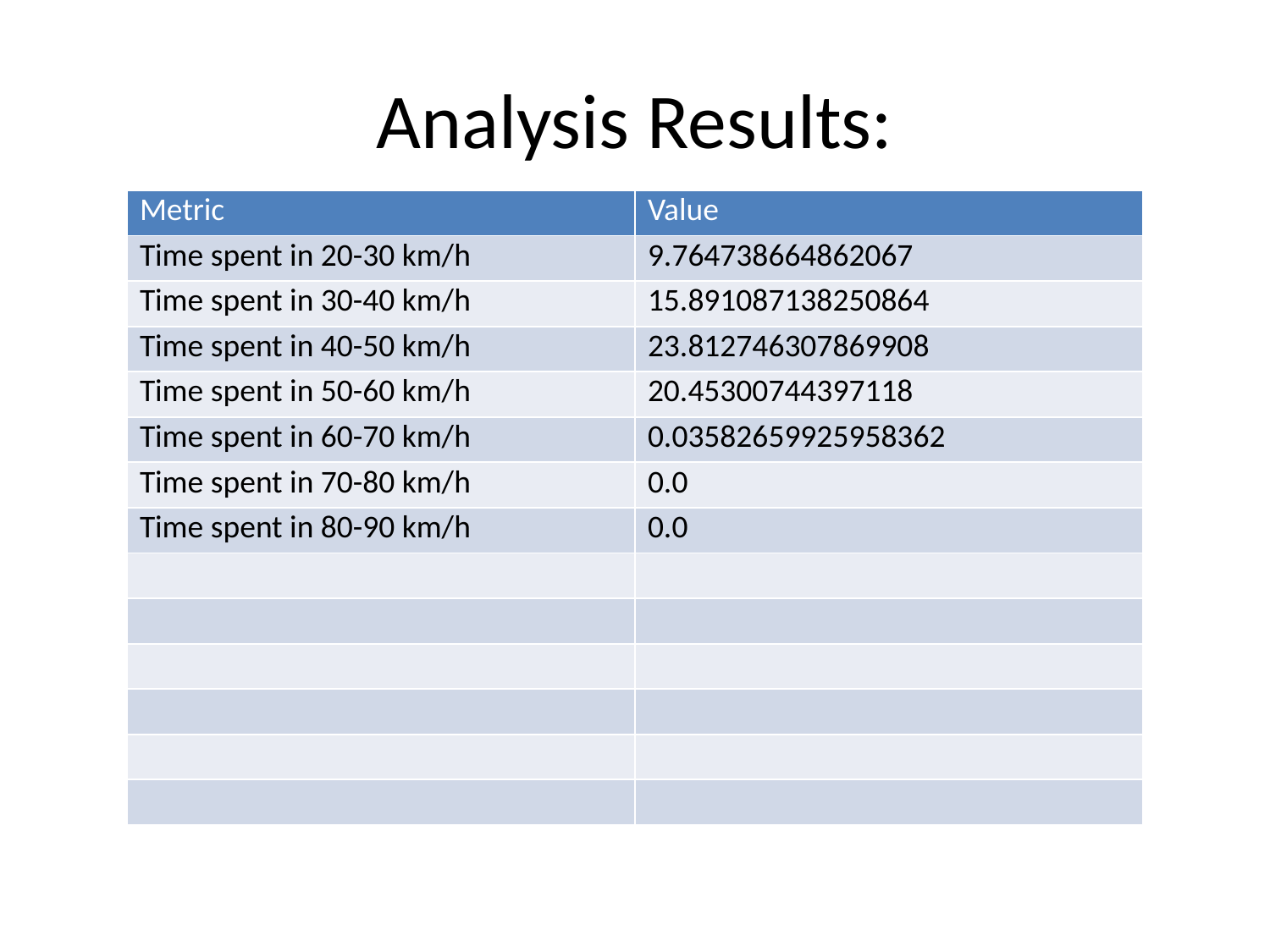

# Analysis Results:
| Metric | Value |
| --- | --- |
| Time spent in 20-30 km/h | 9.764738664862067 |
| Time spent in 30-40 km/h | 15.891087138250864 |
| Time spent in 40-50 km/h | 23.812746307869908 |
| Time spent in 50-60 km/h | 20.45300744397118 |
| Time spent in 60-70 km/h | 0.03582659925958362 |
| Time spent in 70-80 km/h | 0.0 |
| Time spent in 80-90 km/h | 0.0 |
|  |  |
|  |  |
|  |  |
|  |  |
|  |  |
|  |  |